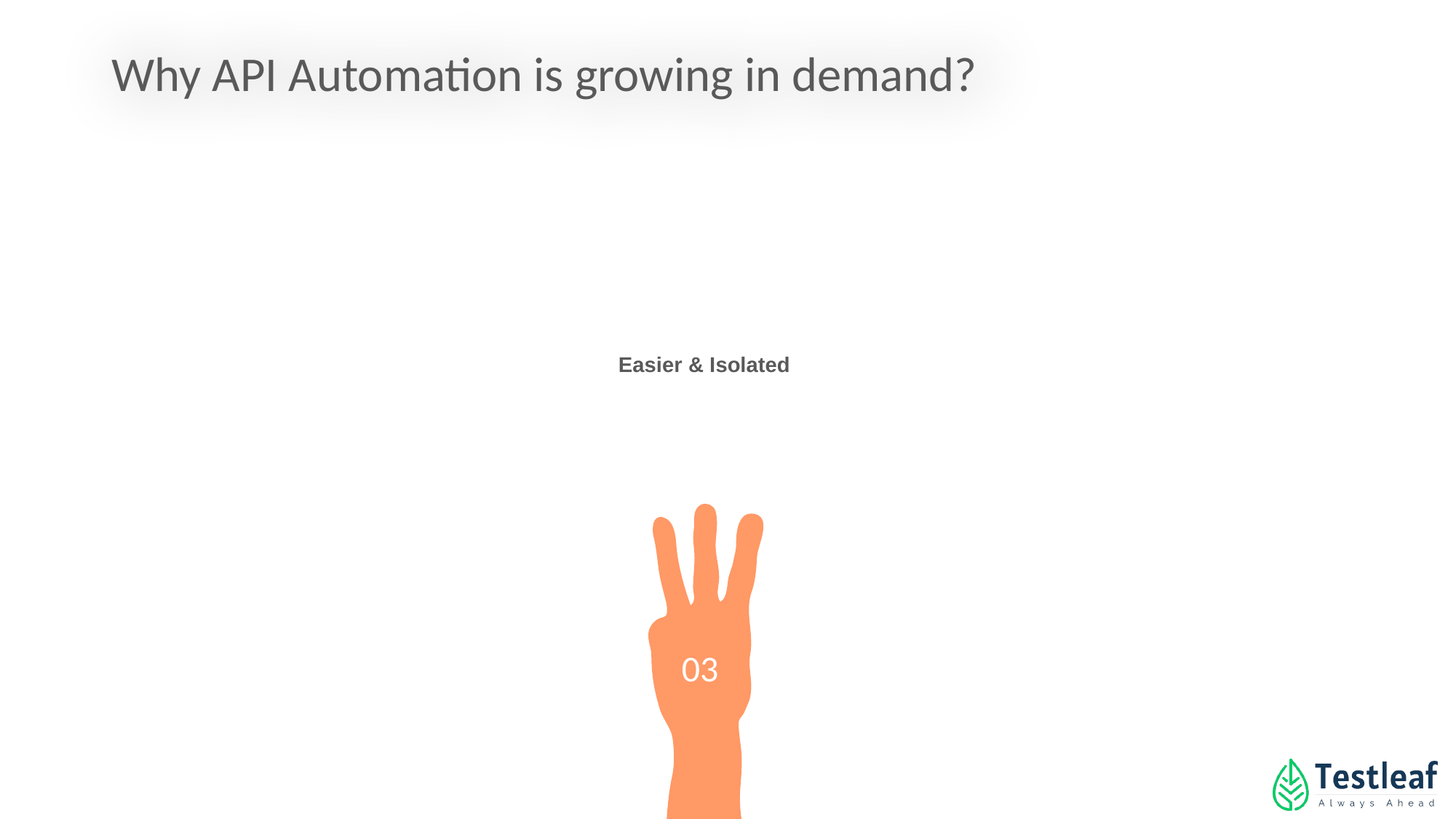

Why API Automation is growing in demand?
Easier & Isolated

03